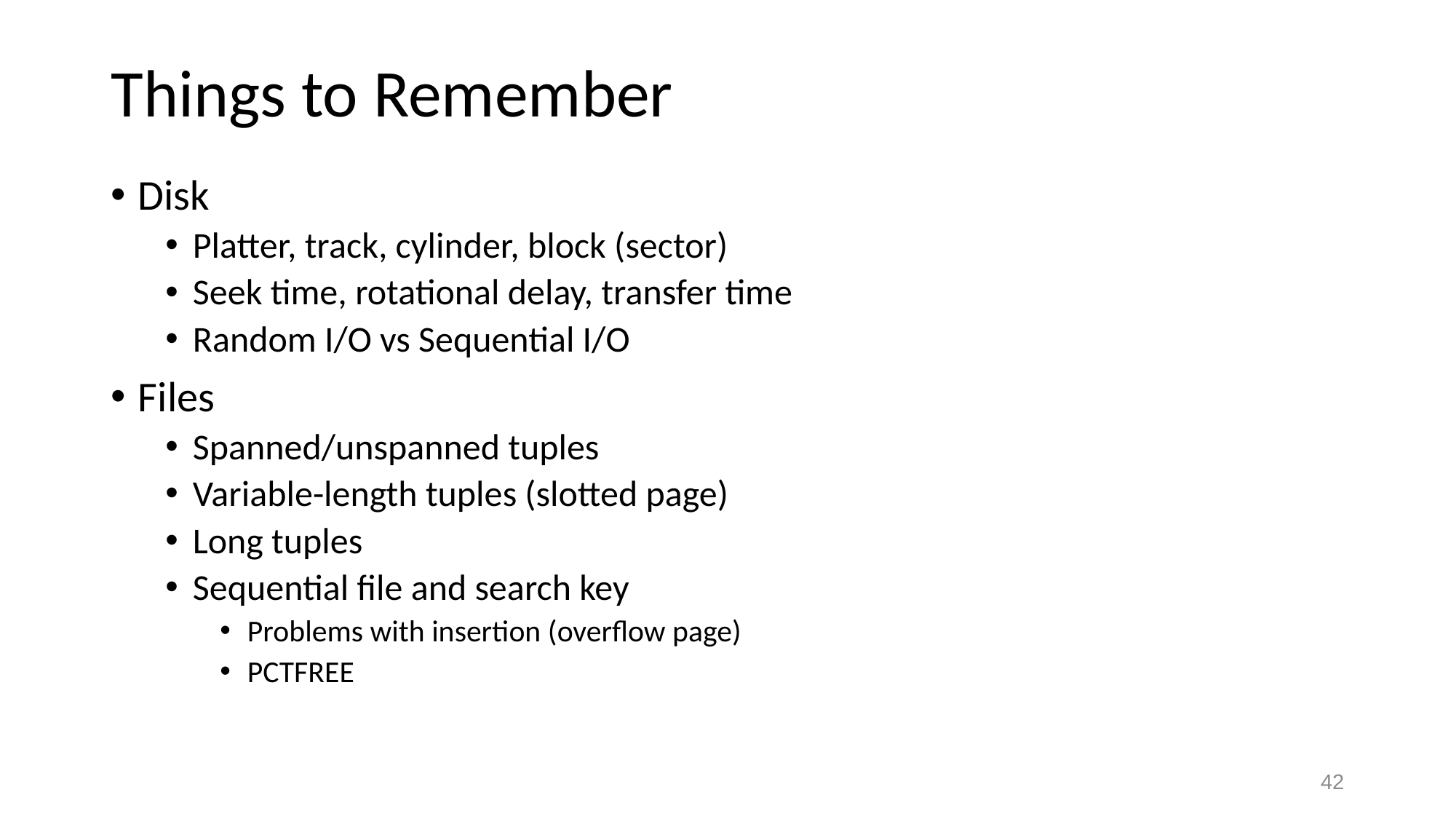

# Things to Remember
Disk
Platter, track, cylinder, block (sector)
Seek time, rotational delay, transfer time
Random I/O vs Sequential I/O
Files
Spanned/unspanned tuples
Variable-length tuples (slotted page)
Long tuples
Sequential file and search key
Problems with insertion (overflow page)
PCTFREE
42